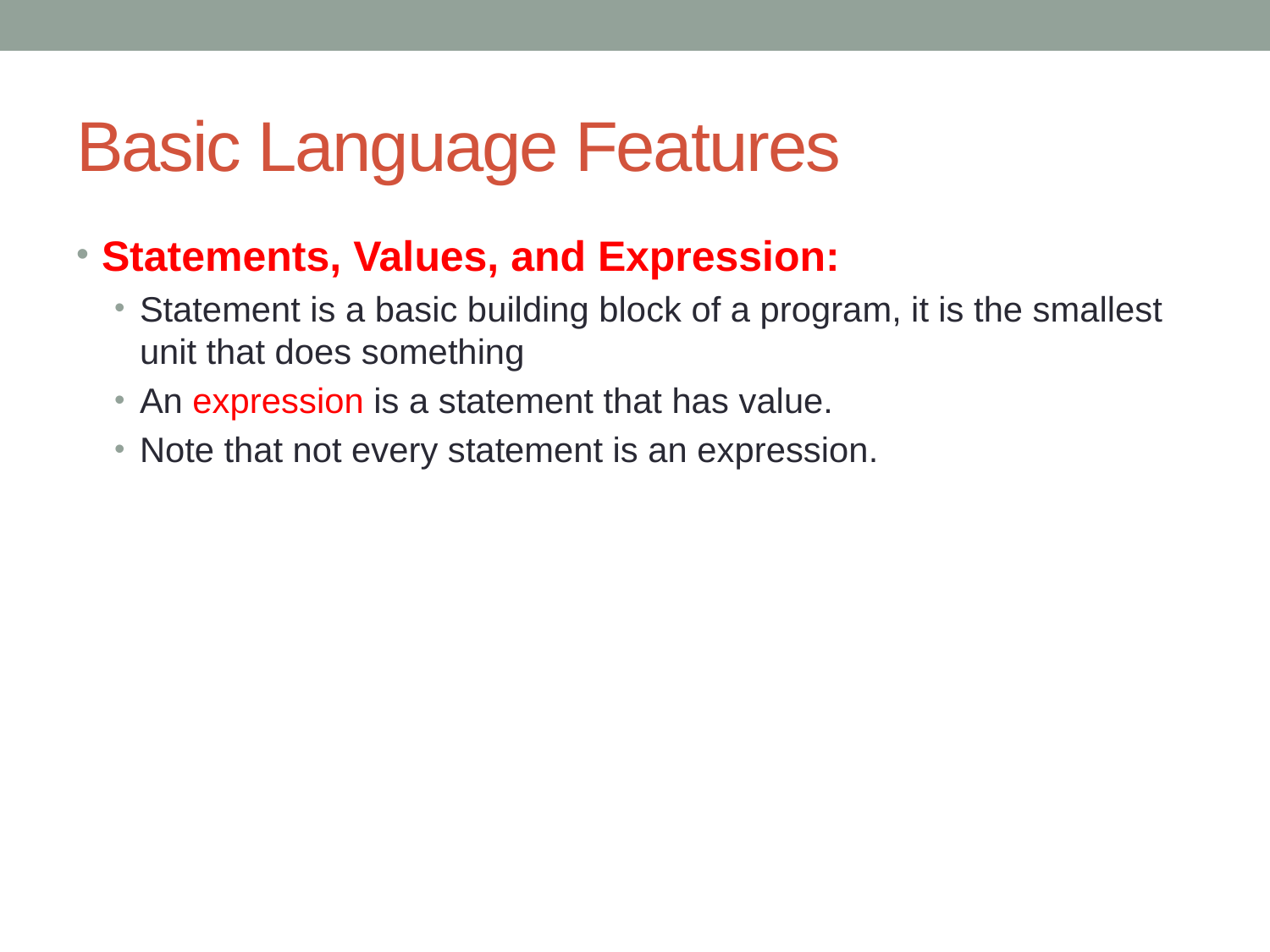

# Basic Language Features
Statements, Values, and Expression:
Statement is a basic building block of a program, it is the smallest unit that does something
An expression is a statement that has value.
Note that not every statement is an expression.